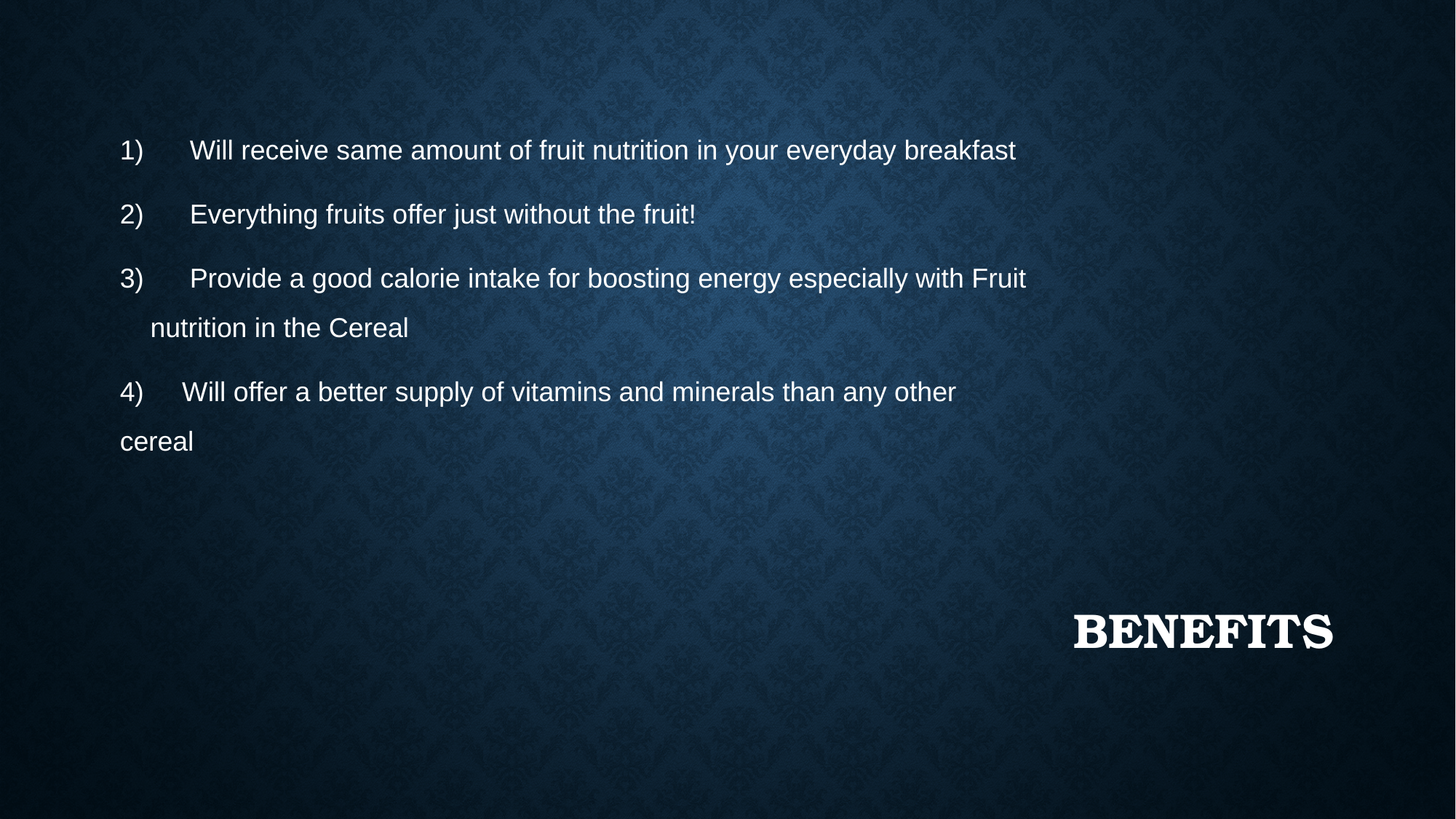

1)      Will receive same amount of fruit nutrition in your everyday breakfast
2)      Everything fruits offer just without the fruit!
3)      Provide a good calorie intake for boosting energy especially with Fruit      nutrition in the Cereal
4)     Will offer a better supply of vitamins and minerals than any other cereal

# Benefits